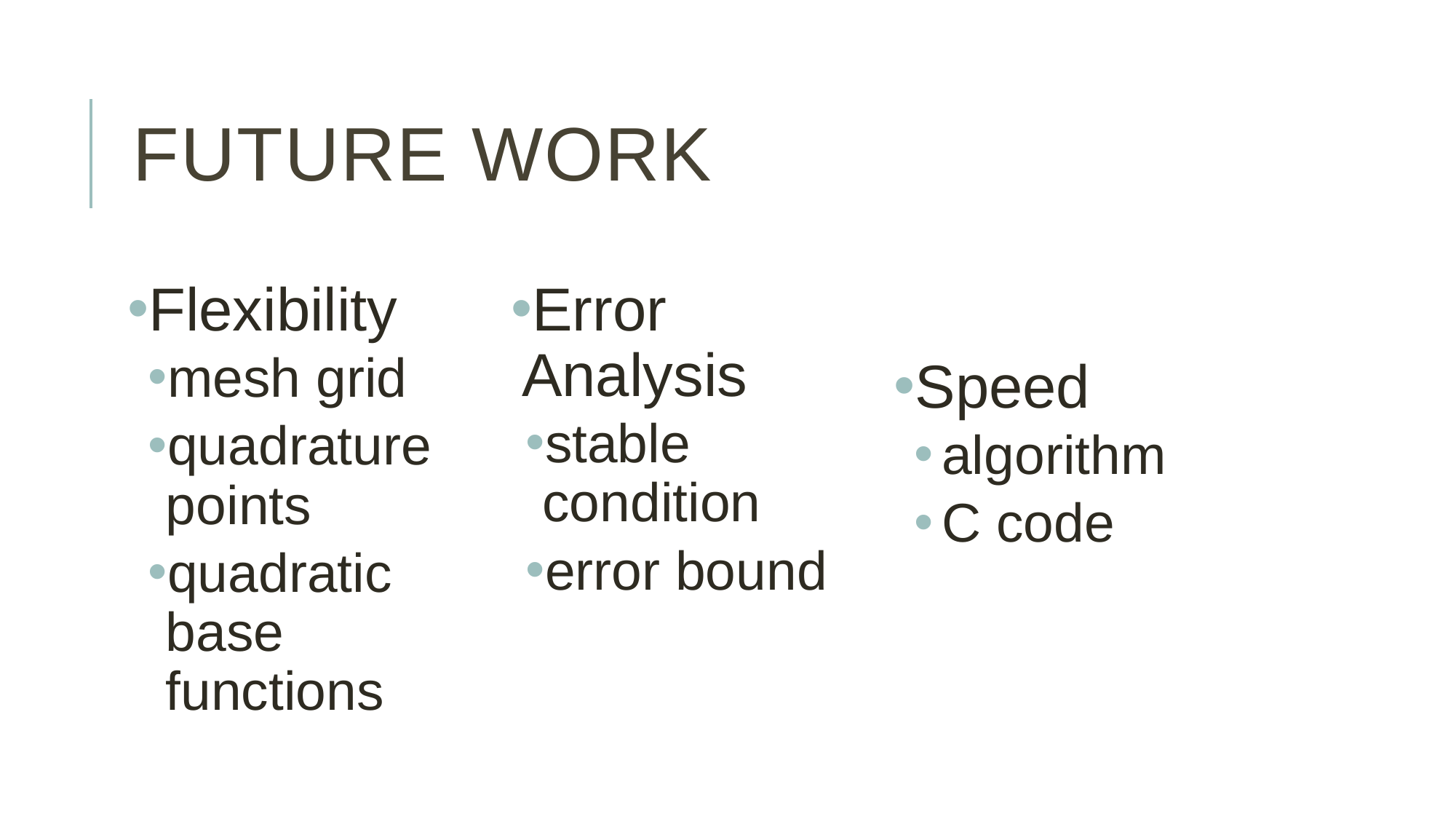

# Future work
Flexibility
mesh grid
quadrature points
quadratic base functions

Error Analysis
stable condition
error bound

Speed
algorithm
C code